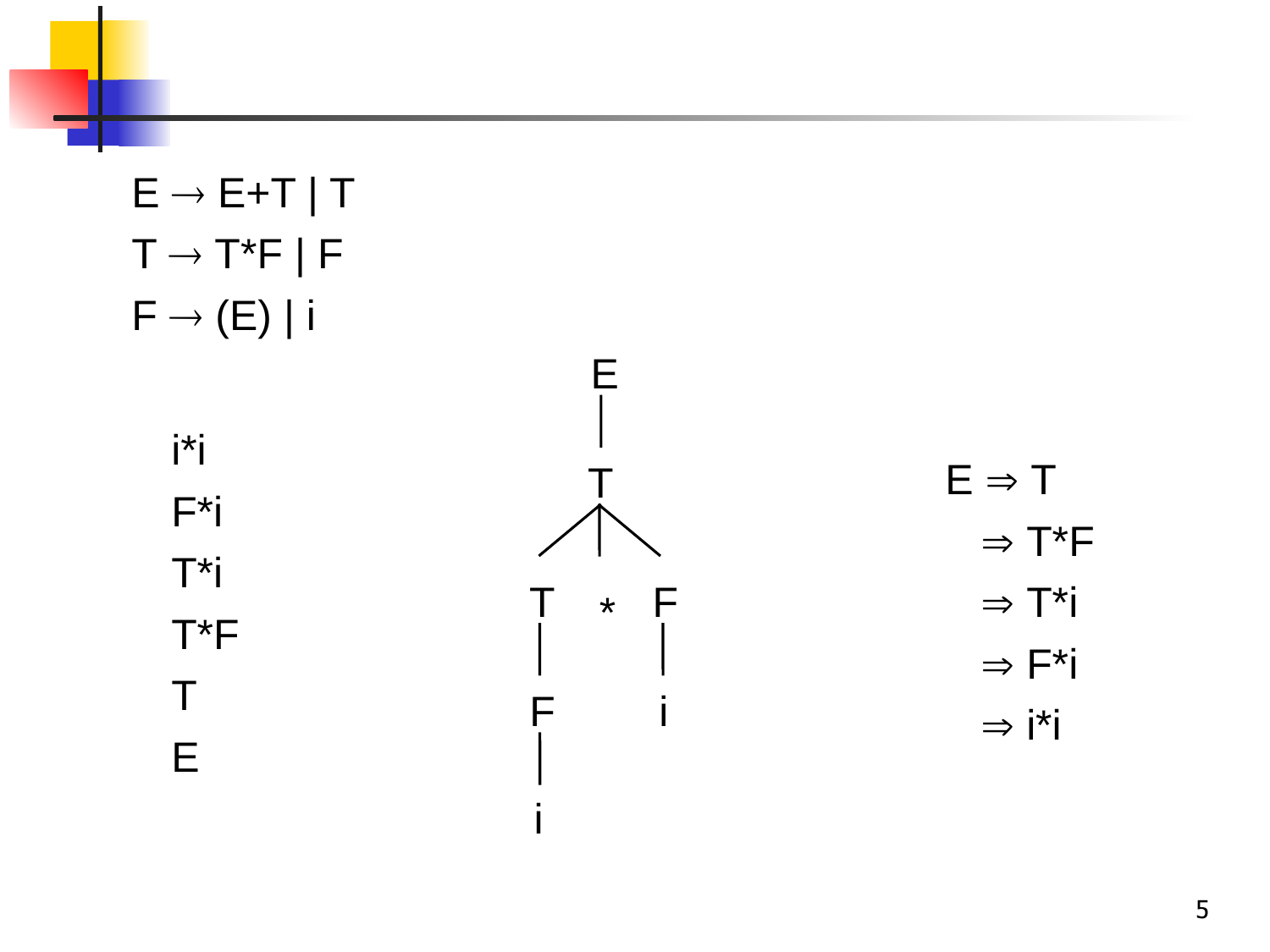

E → E+T | T
T → T*F | F
F → (E) | i
E

i*i
F*i
T*i
T*F
T
E
E ⇒ T
   ⇒ T*F
   ⇒ T*i
   ⇒ F*i
   ⇒ i*i
T

T

F

*
i
F

i
5